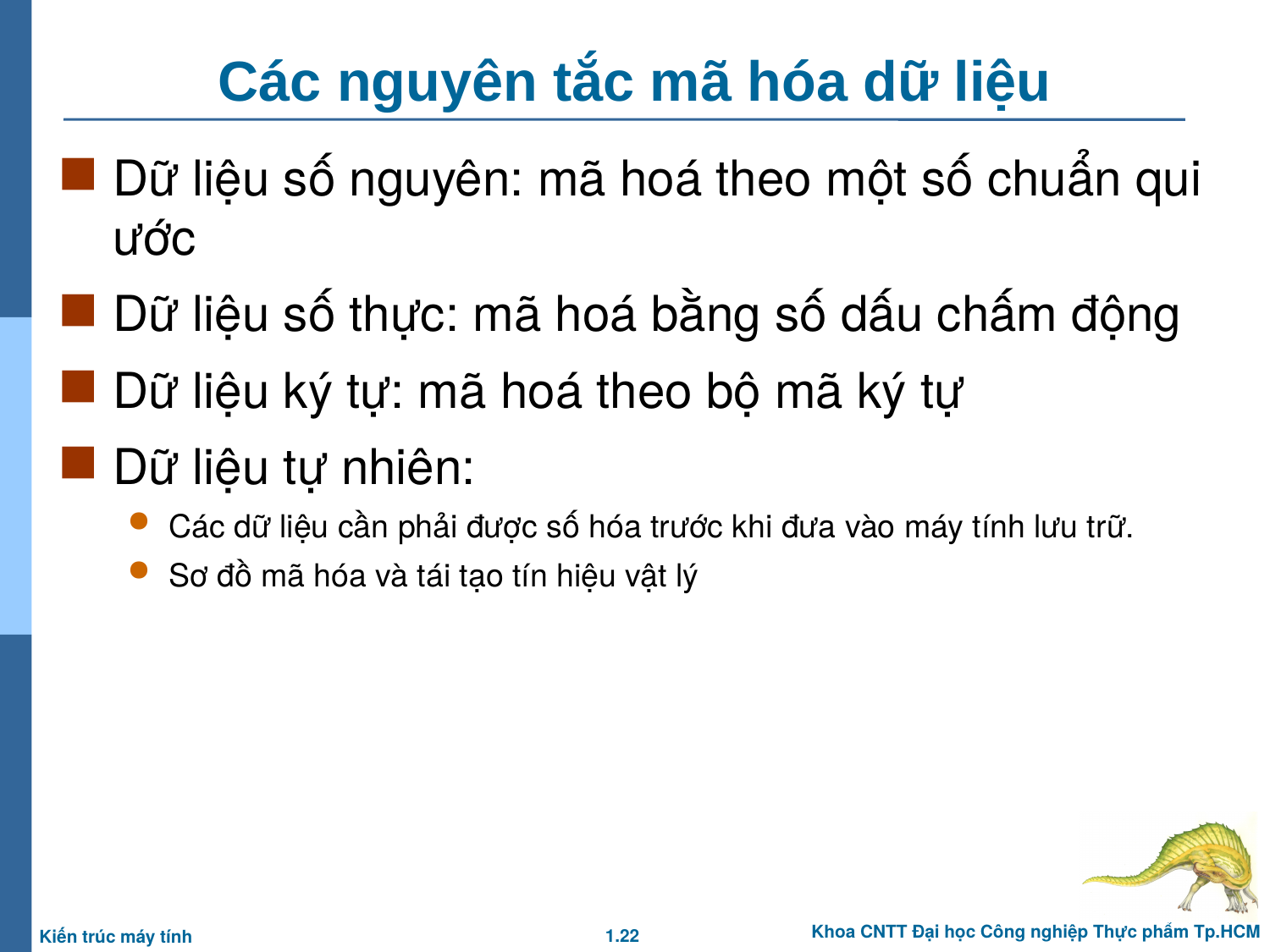

# Các nguyên tắc mã hóa dữ liệu
Dữ liệu số nguyên: mã hoá theo một số chuẩn qui ước
Dữ liệu số thực: mã hoá bằng số dấu chấm động
Dữ liệu ký tự: mã hoá theo bộ mã ký tự
Dữ liệu tự nhiên:
Các dữ liệu cần phải được số hóa trước khi đưa vào máy tính lưu trữ.
Sơ đồ mã hóa và tái tạo tín hiệu vật lý